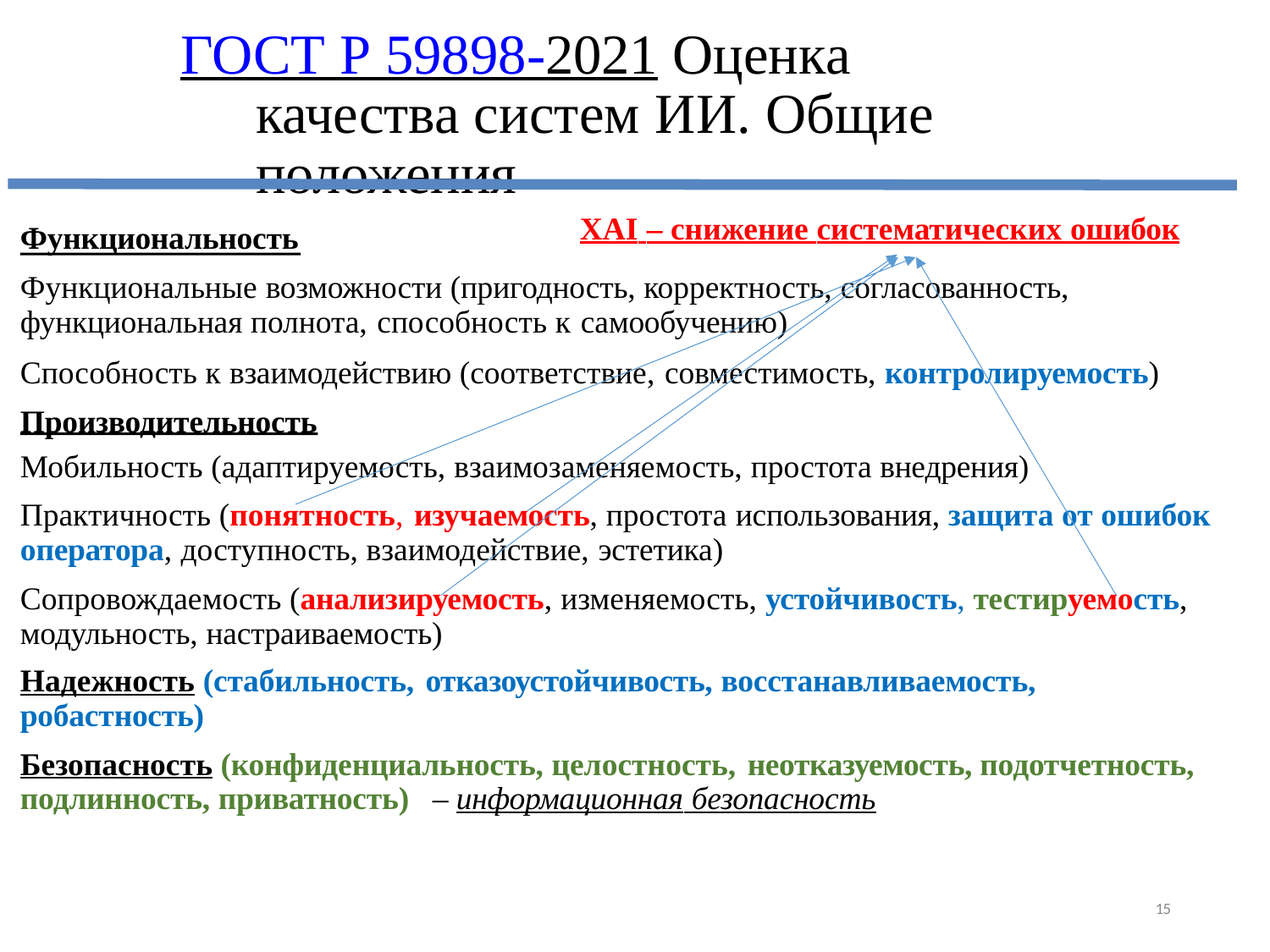

# ГОСТ Р 59898-2021 Оценка качества систем ИИ. Общие положения

XAI – снижение систематических ошибок
Функциональность

Функциональные возможности (пригодность, корректность, согласованность, функциональная полнота, способность к самообучению)
Способность к взаимодействию (соответствие, совместимость, контролируемость) Производительность
Мобильность (адаптируемость, взаимозаменяемость, простота внедрения)
Практичность (понятность, изучаемость, простота использования, защита от ошибок оператора, доступность, взаимодействие, эстетика)
Сопровождаемость (анализируемость, изменяемость, устойчивость, тестируемость, модульность, настраиваемость)
Надежность (стабильность, отказоустойчивость, восстанавливаемость, робастность)
Безопасность (конфиденциальность, целостность, неотказуемость, подотчетность, подлинность, приватность)	– информационная безопасность
15